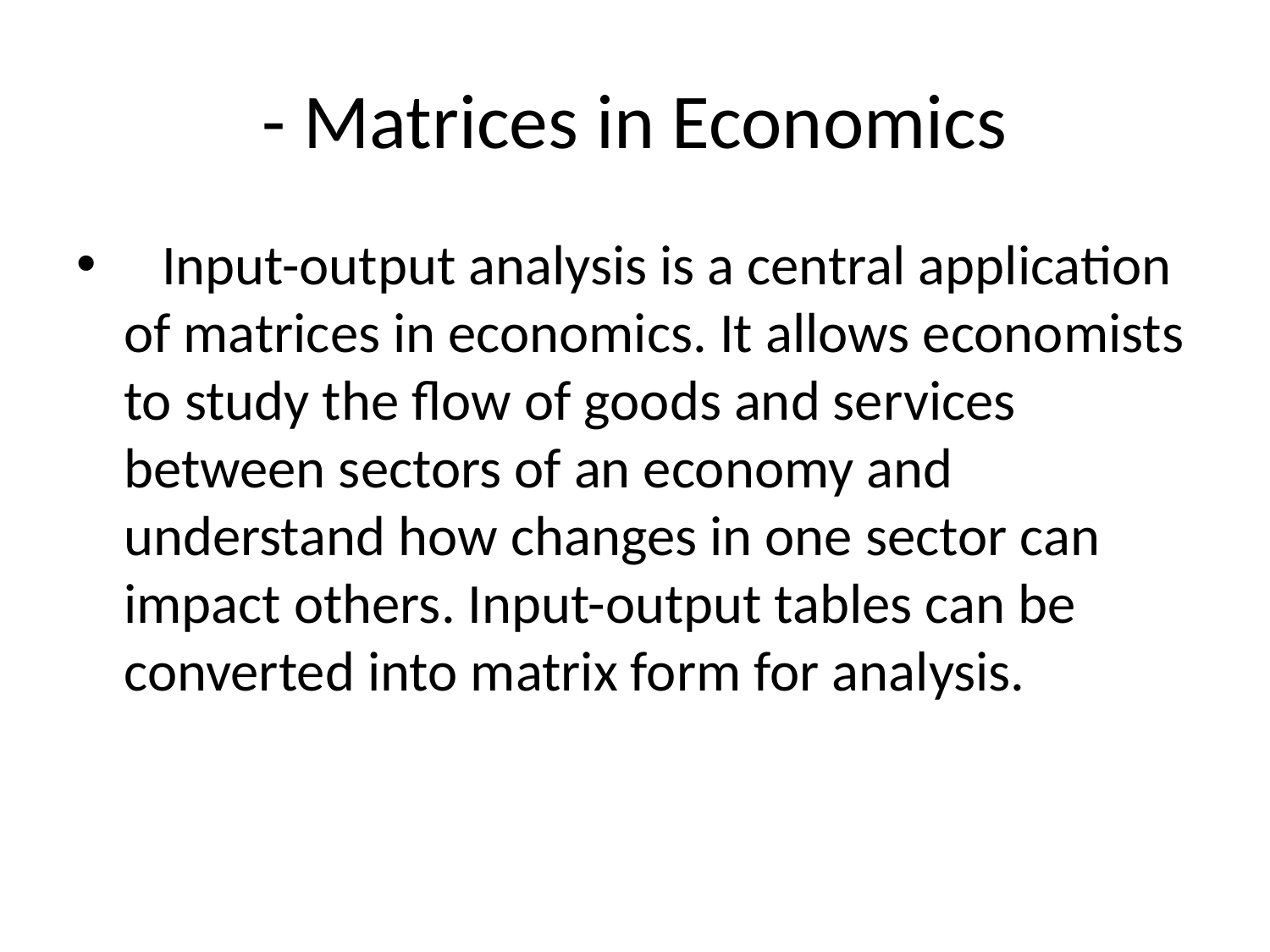

# - Matrices in Economics
   Input-output analysis is a central application of matrices in economics. It allows economists to study the flow of goods and services between sectors of an economy and understand how changes in one sector can impact others. Input-output tables can be converted into matrix form for analysis.